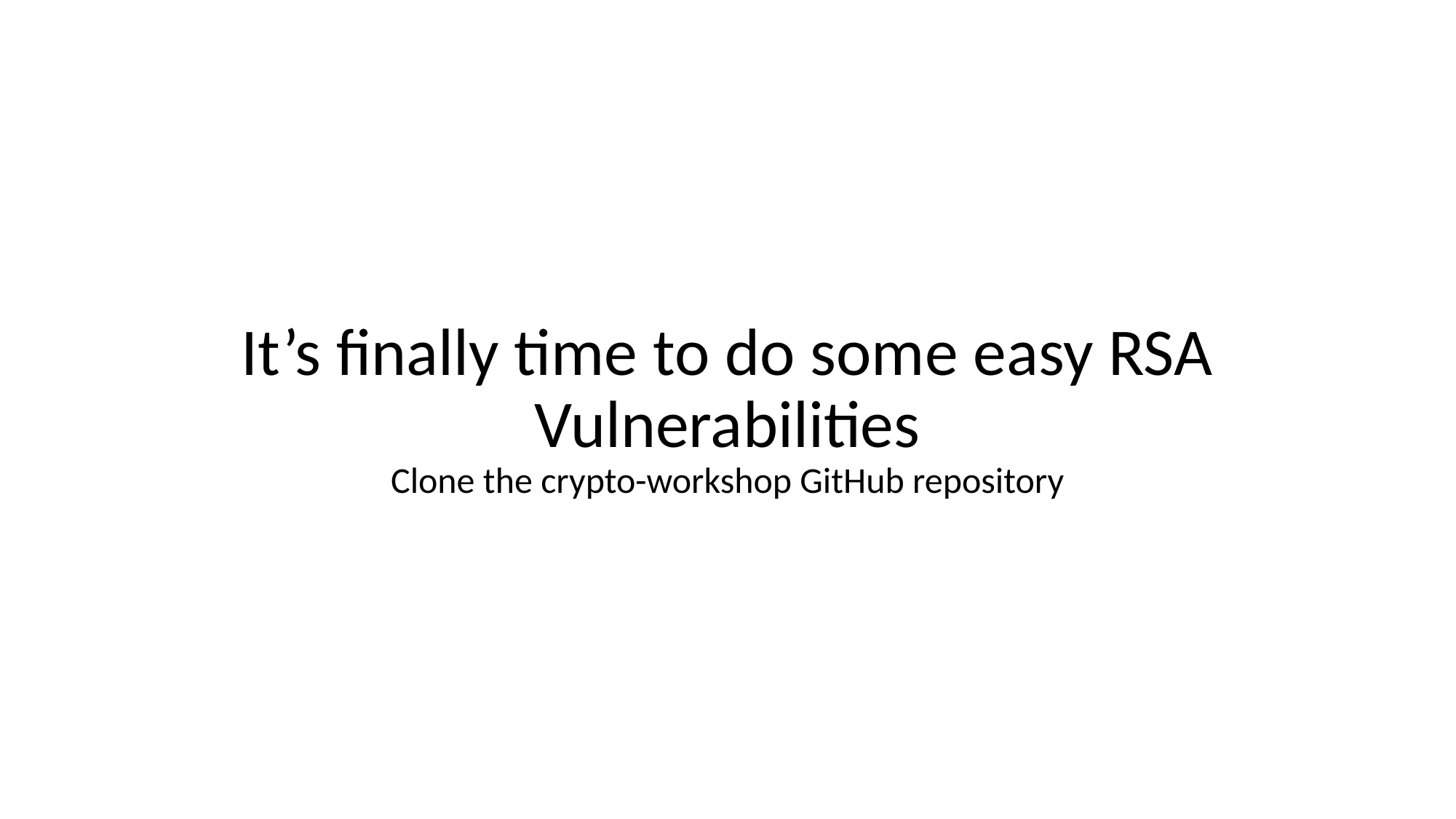

It’s finally time to do some easy RSA Vulnerabilities
Clone the crypto-workshop GitHub repository